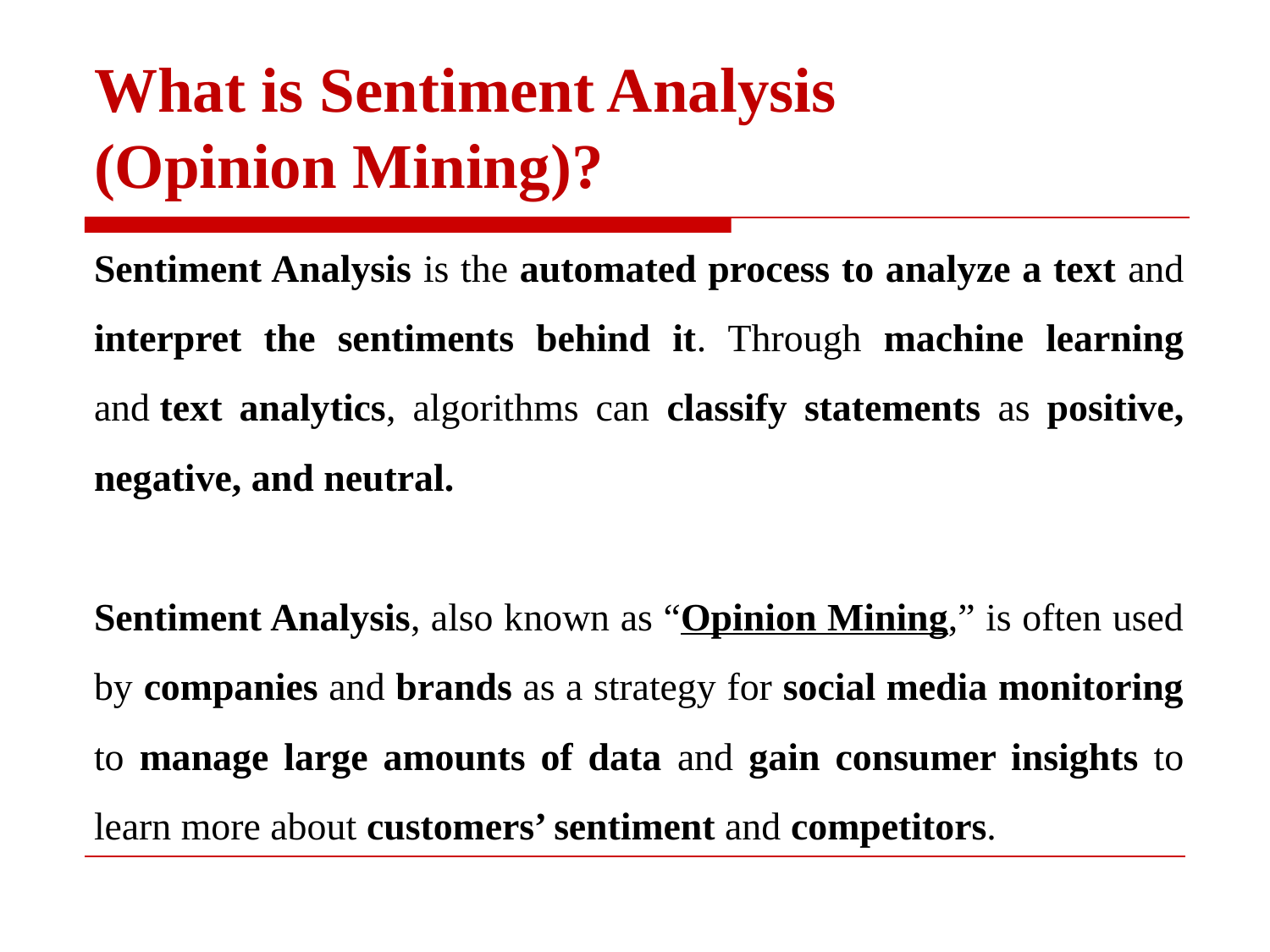

What is Sentiment Analysis
(Opinion Mining)?
Sentiment Analysis is the automated process to analyze a text and interpret the sentiments behind it. Through machine learning and text analytics, algorithms can classify statements as positive, negative, and neutral.

Sentiment Analysis, also known as “Opinion Mining,” is often used by companies and brands as a strategy for social media monitoring to manage large amounts of data and gain consumer insights to learn more about customers’ sentiment and competitors.